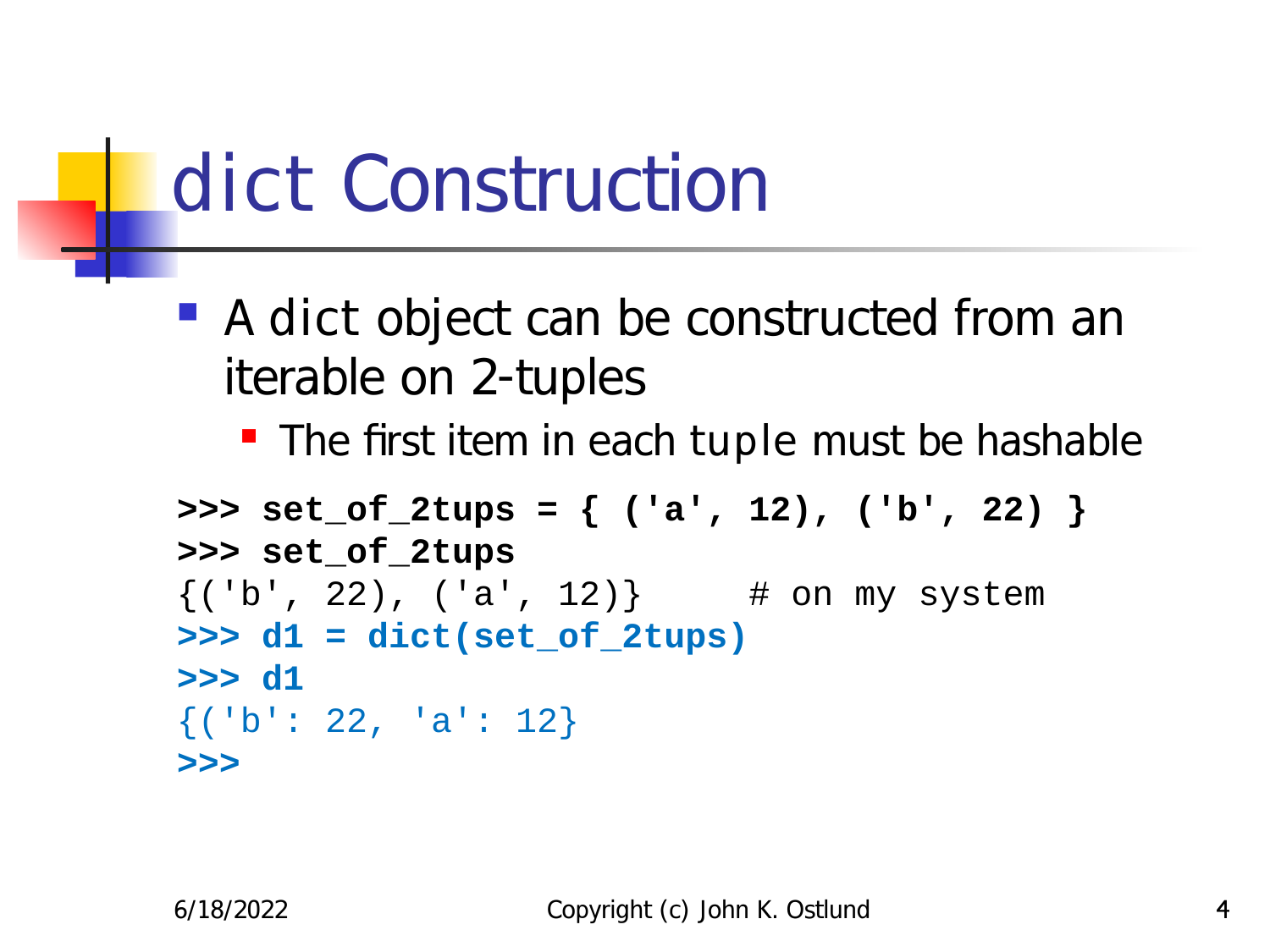

# dict Construction
A dict object can be constructed from an iterable on 2-tuples
The first item in each tuple must be hashable

>>> set_of_2tups = { ('a', 12), ('b', 22) }
>>> set_of_2tups
{('b', 22), ('a', 12)}     # on my system
>>> d1 = dict(set_of_2tups)
>>> d1
{('b': 22, 'a': 12}
>>>
6/18/2022
Copyright (c) John K. Ostlund
4